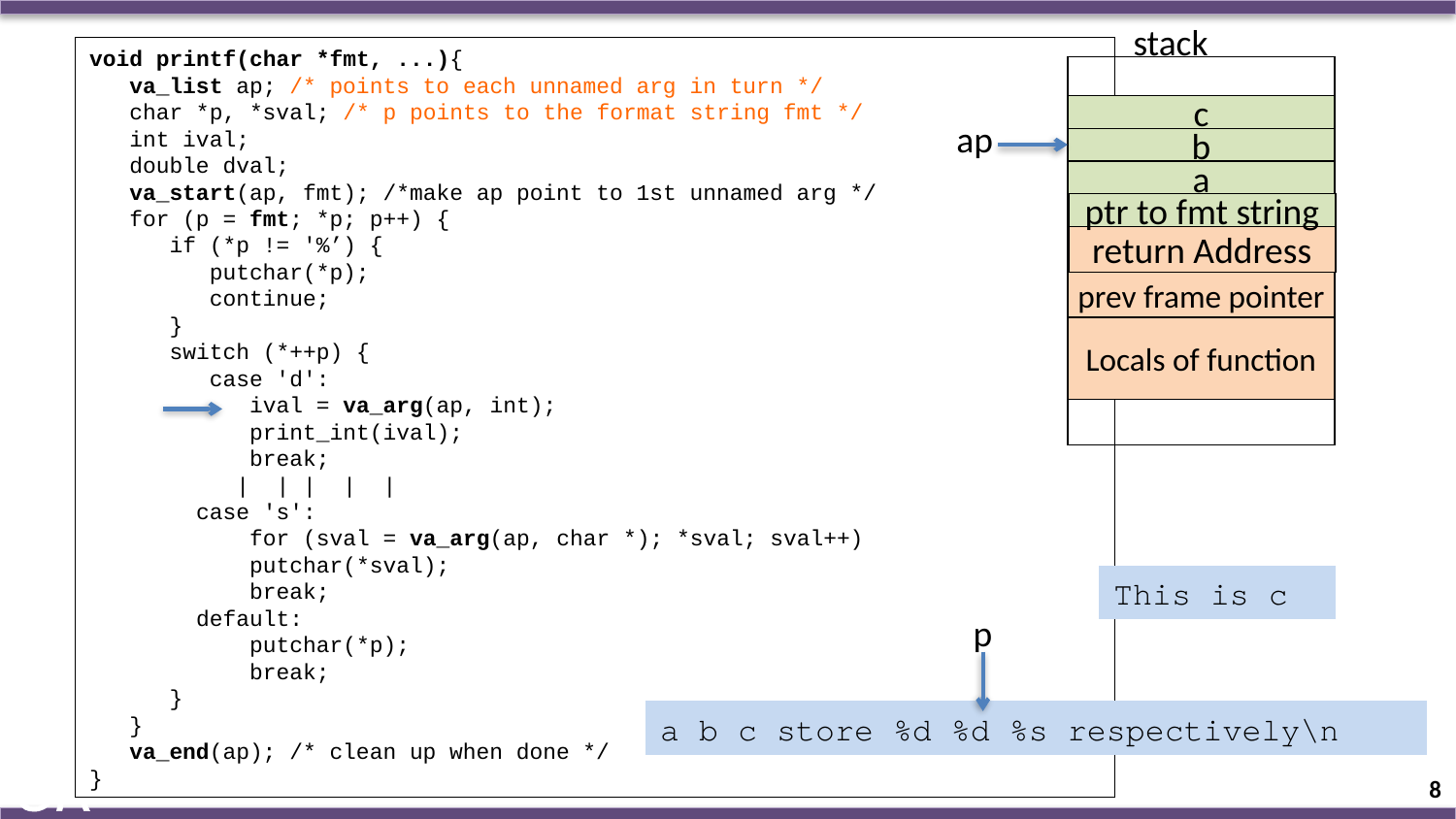

stack
void printf(char *fmt, ...){
   va_list ap; /* points to each unnamed arg in turn */
   char *p, *sval; /* p points to the format string fmt */
   int ival;
   double dval;
   va_start(ap, fmt); /*make ap point to 1st unnamed arg */
   for (p = fmt; *p; p++) {
      if (*p != '%’) {
         putchar(*p);
         continue;
      }
      switch (*++p) {
         case 'd':
            ival = va_arg(ap, int);
            print_int(ival);
            break;
           |  | |  |  |
        case 's':
            for (sval = va_arg(ap, char *); *sval; sval++)
            putchar(*sval);
            break;
        default:
            putchar(*p);
            break;
      }
   }
   va_end(ap); /* clean up when done */
}

c
ap
b
a
ptr to fmt string
return Address
prev frame pointer
Locals of function
This is c
p
a b c store %d %d %s respectively\n
8